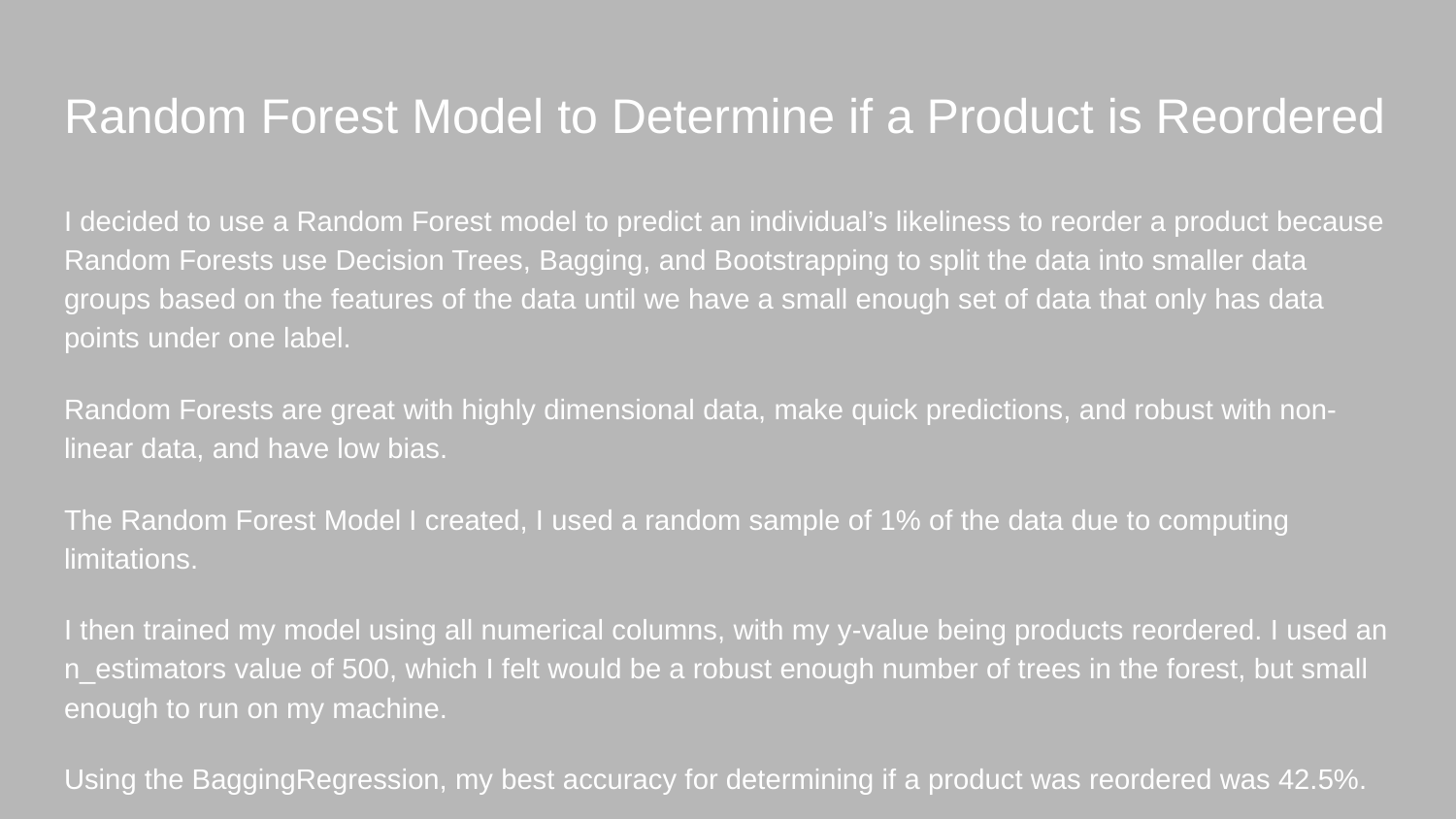

# Random Forest Model to Determine if a Product is Reordered

I decided to use a Random Forest model to predict an individual’s likeliness to reorder a product because Random Forests use Decision Trees, Bagging, and Bootstrapping to split the data into smaller data groups based on the features of the data until we have a small enough set of data that only has data points under one label.
Random Forests are great with highly dimensional data, make quick predictions, and robust with non-linear data, and have low bias.
The Random Forest Model I created, I used a random sample of 1% of the data due to computing limitations.
I then trained my model using all numerical columns, with my y-value being products reordered. I used an n_estimators value of 500, which I felt would be a robust enough number of trees in the forest, but small enough to run on my machine.
Using the BaggingRegression, my best accuracy for determining if a product was reordered was 42.5%.